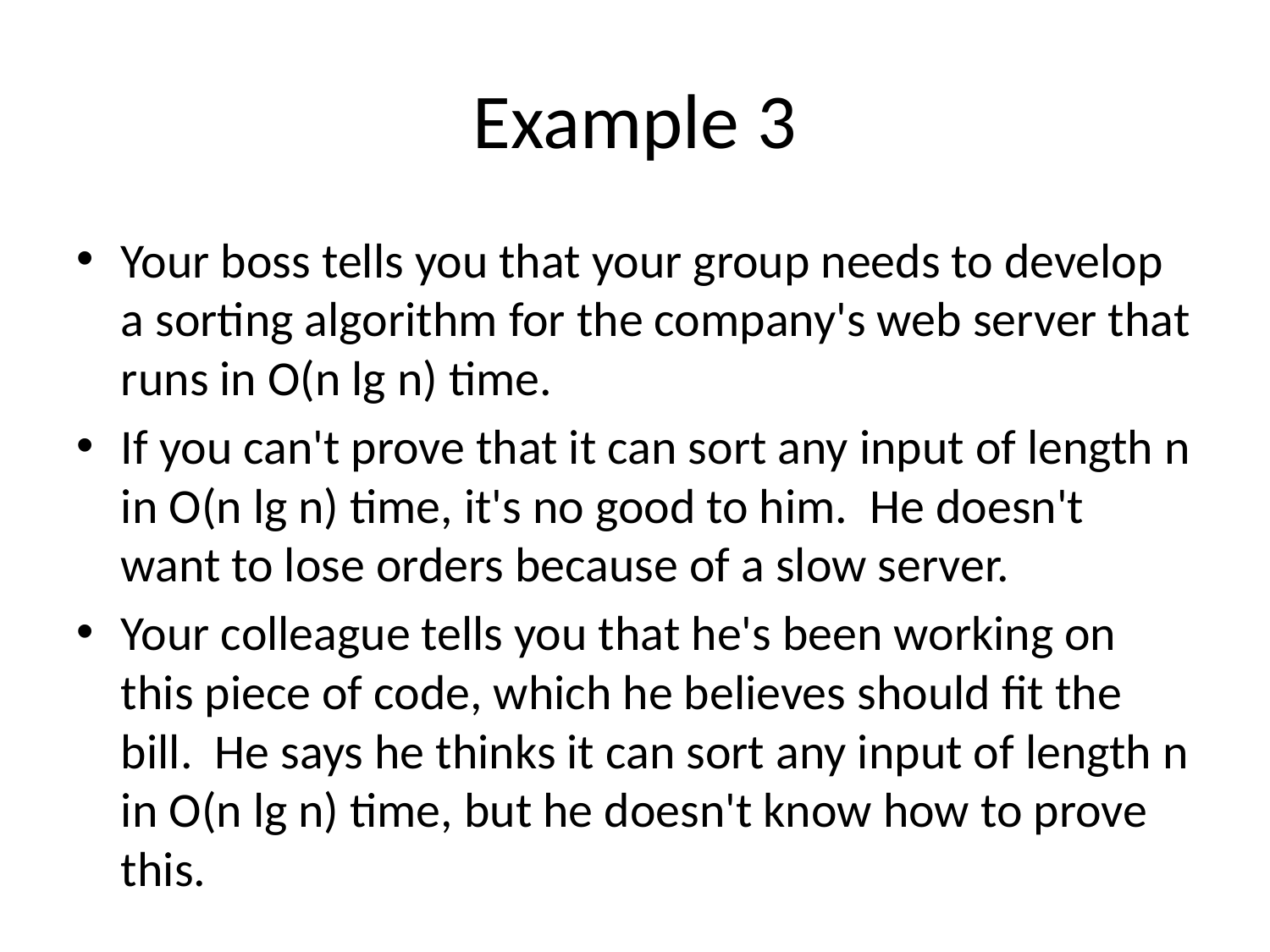

# Example 3
Your boss tells you that your group needs to develop a sorting algorithm for the company's web server that runs in O(n lg n) time.
If you can't prove that it can sort any input of length n in O(n lg n) time, it's no good to him.  He doesn't want to lose orders because of a slow server.
Your colleague tells you that he's been working on this piece of code, which he believes should fit the bill.  He says he thinks it can sort any input of length n in O(n lg n) time, but he doesn't know how to prove this.